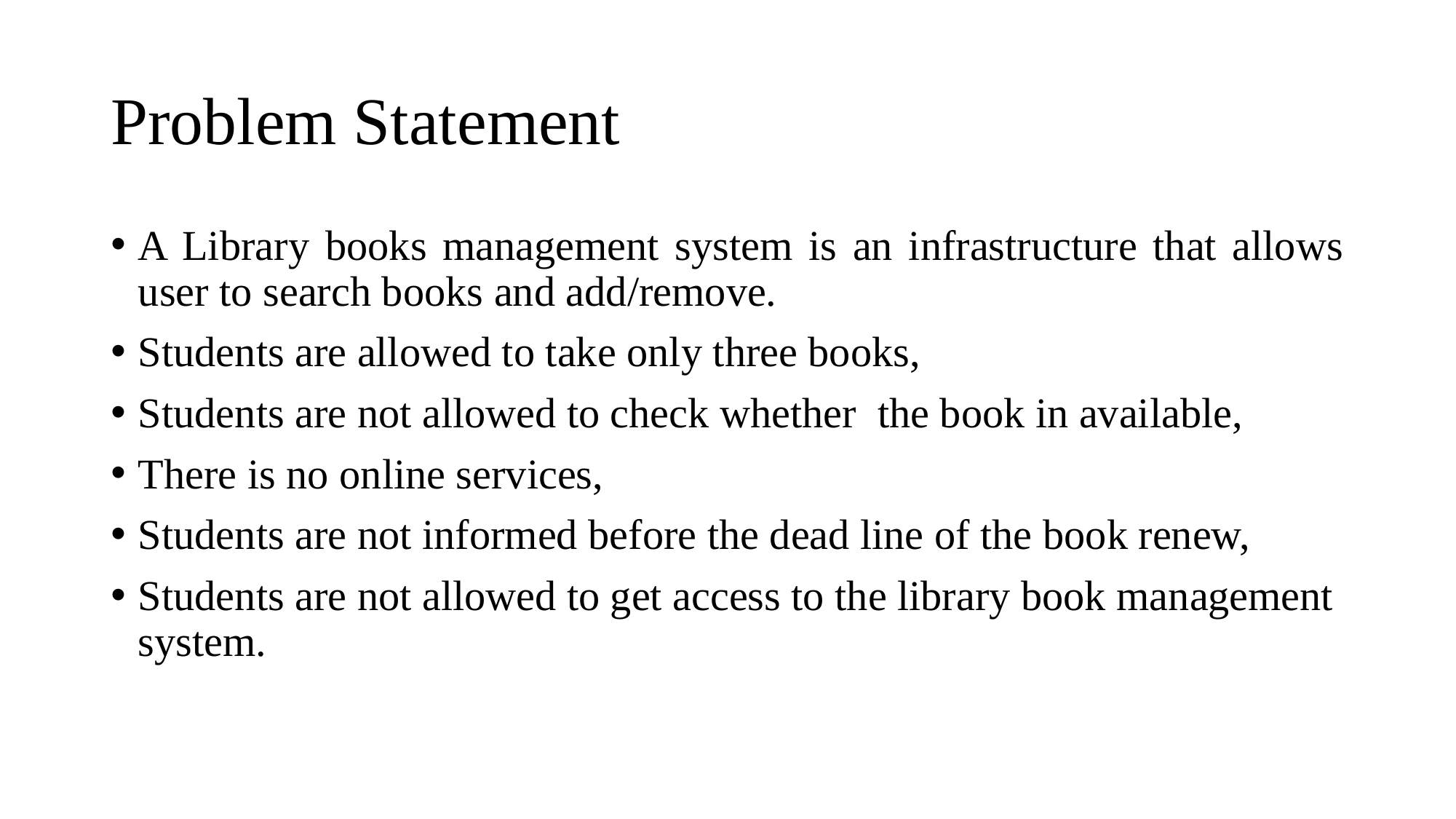

# Problem Statement
A Library books management system is an infrastructure that allows user to search books and add/remove.
Students are allowed to take only three books,
Students are not allowed to check whether  the book in available,
There is no online services,
Students are not informed before the dead line of the book renew,
Students are not allowed to get access to the library book management system.